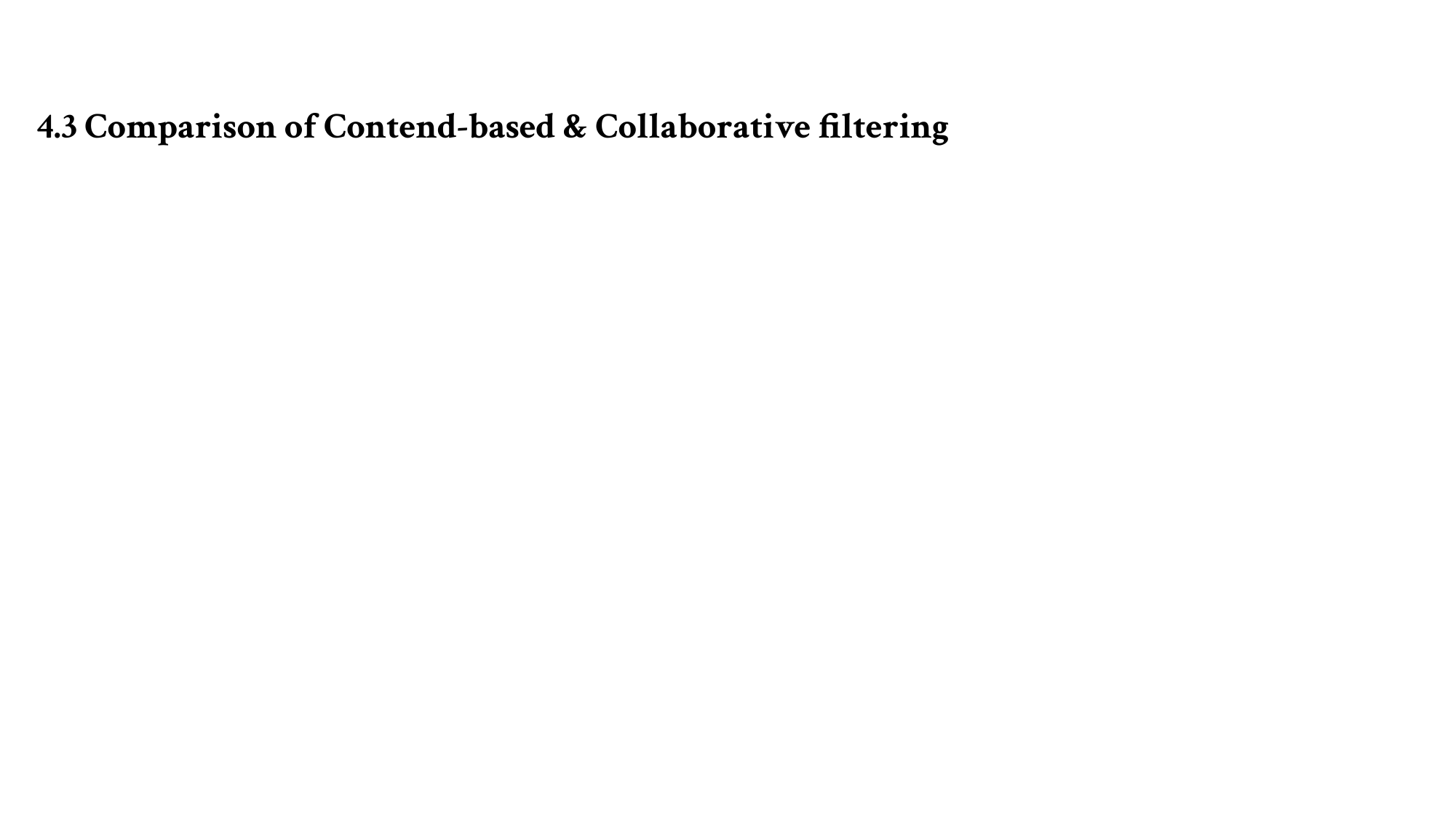

4.3 Comparison of Contend-based & Collaborative filtering